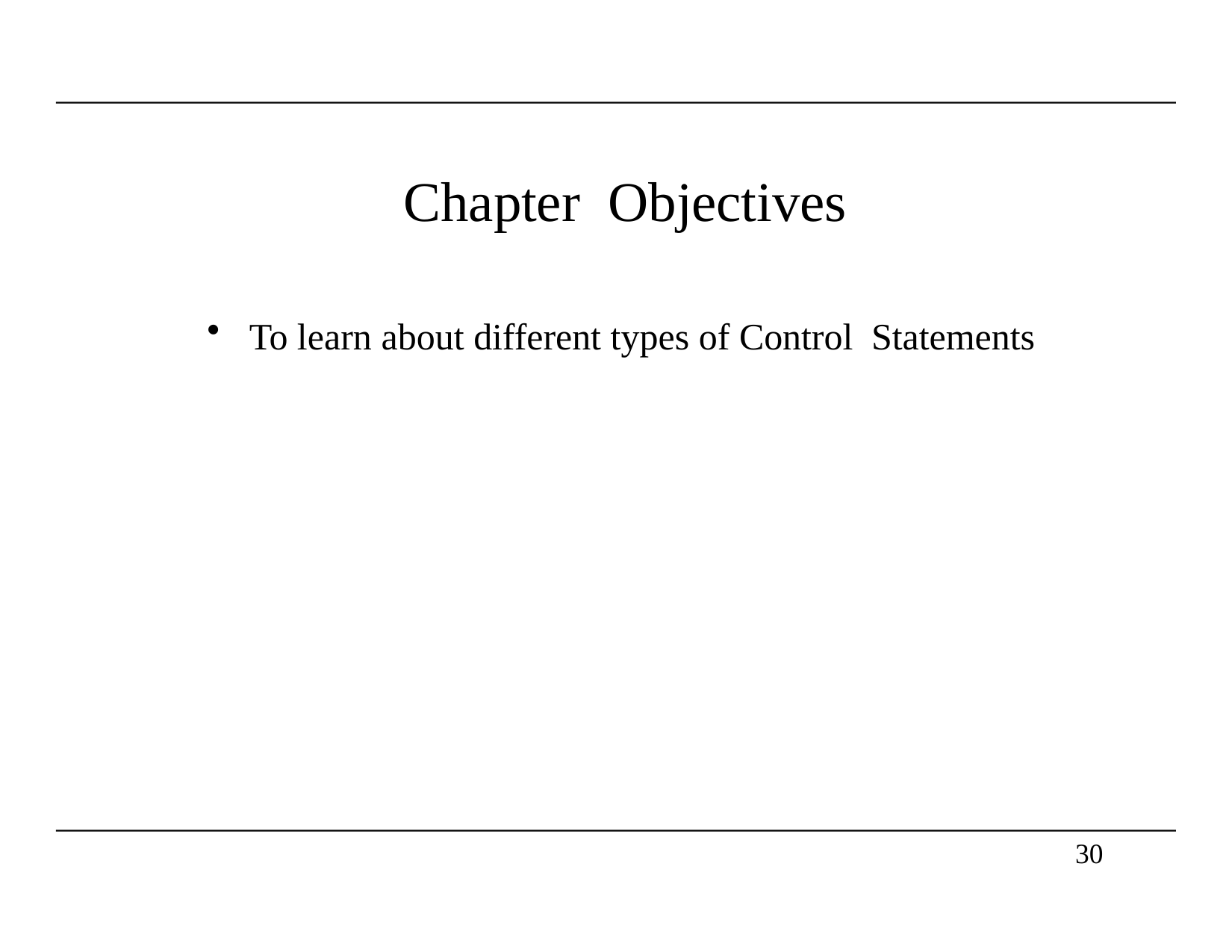

# Chapter  Objectives
To learn about different types of Control  Statements

30